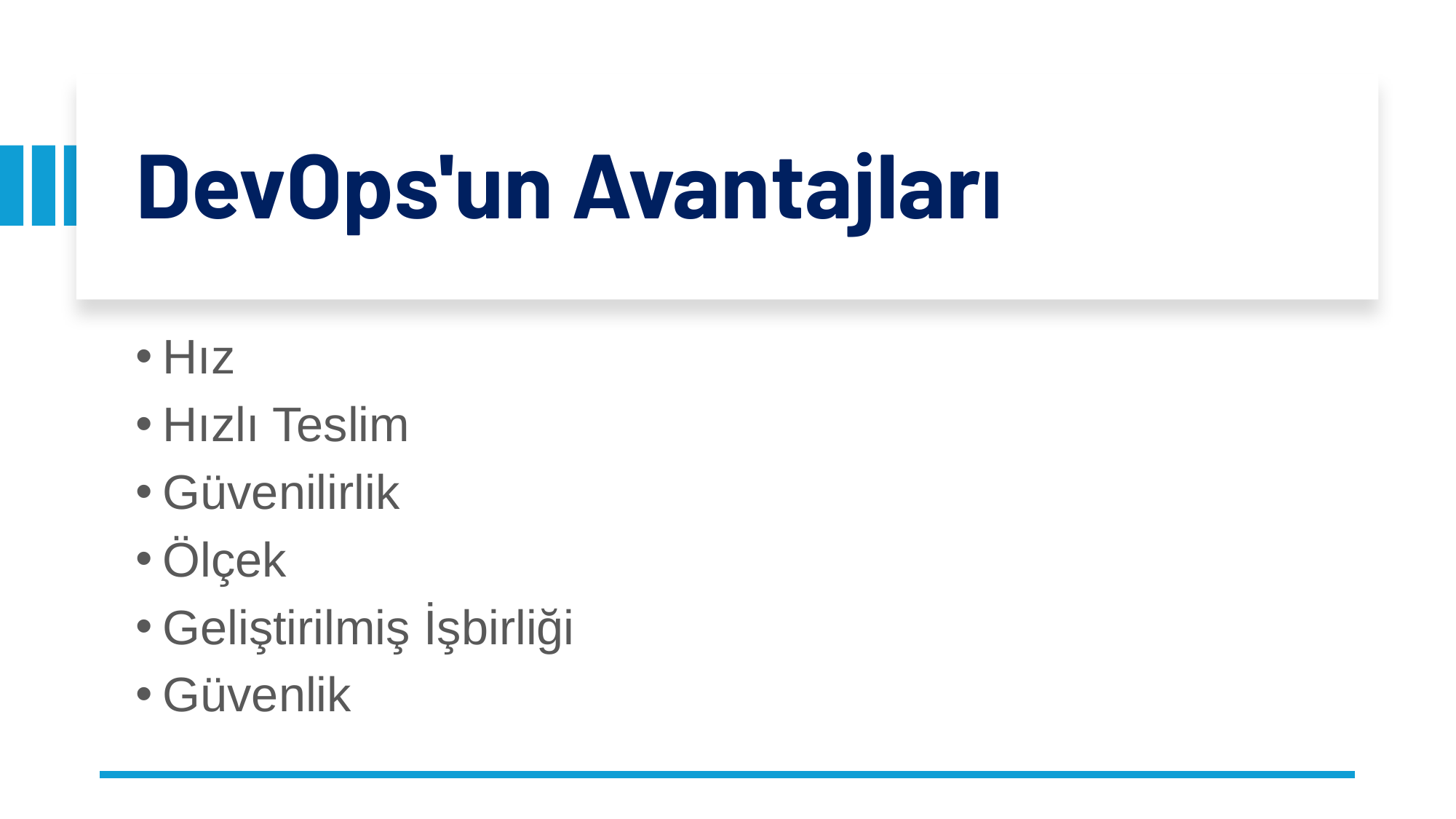

# DevOps'un Avantajları

Hız
Hızlı Teslim
Güvenilirlik
Ölçek
Geliştirilmiş İşbirliği
Güvenlik